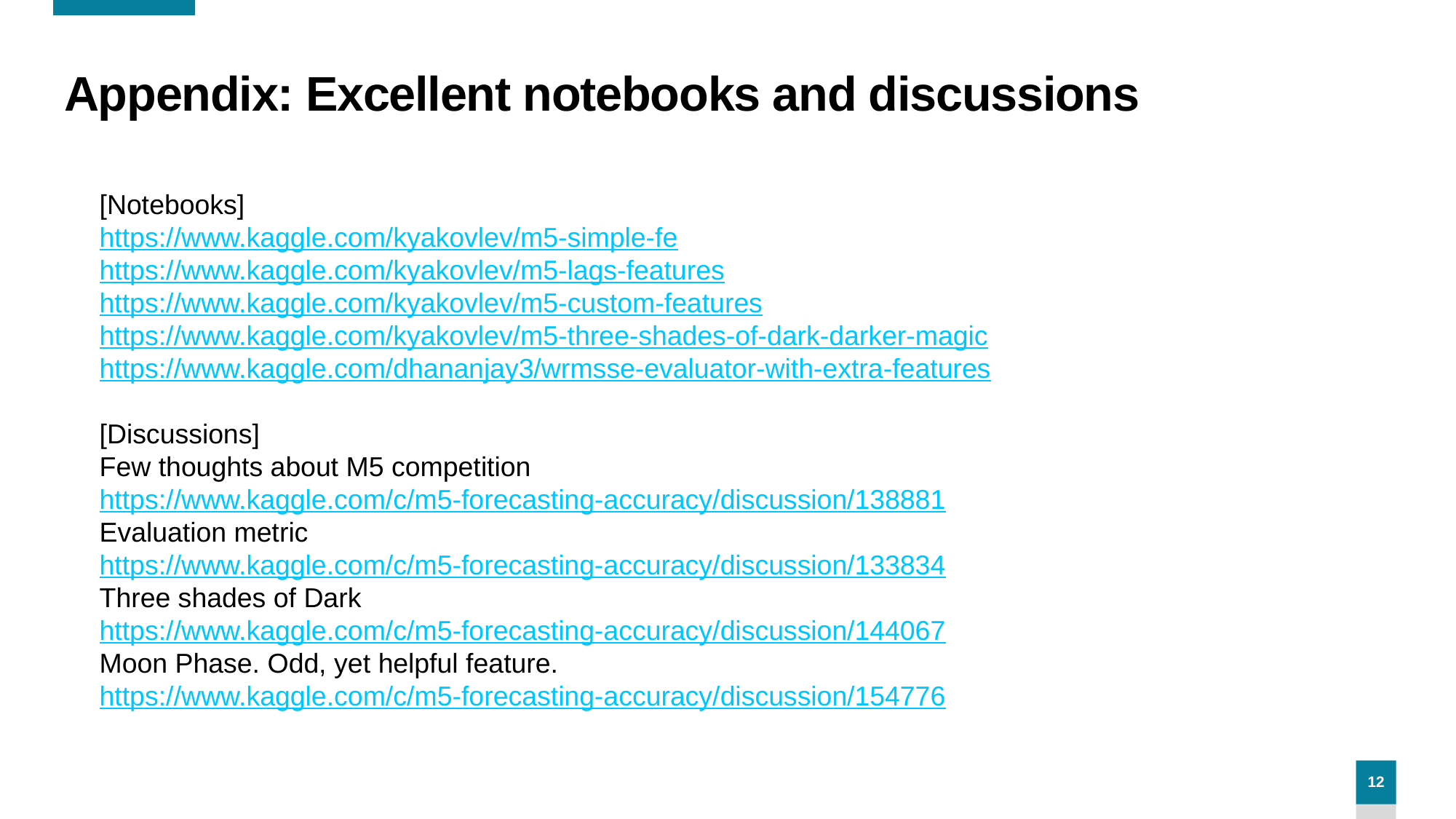

# Appendix: Excellent notebooks and discussions
[Notebooks]
https://www.kaggle.com/kyakovlev/m5-simple-fe
https://www.kaggle.com/kyakovlev/m5-lags-features
https://www.kaggle.com/kyakovlev/m5-custom-features
https://www.kaggle.com/kyakovlev/m5-three-shades-of-dark-darker-magic
https://www.kaggle.com/dhananjay3/wrmsse-evaluator-with-extra-features

[Discussions]
Few thoughts about M5 competition
https://www.kaggle.com/c/m5-forecasting-accuracy/discussion/138881
Evaluation metric
https://www.kaggle.com/c/m5-forecasting-accuracy/discussion/133834
Three shades of Dark
https://www.kaggle.com/c/m5-forecasting-accuracy/discussion/144067
Moon Phase. Odd, yet helpful feature.
https://www.kaggle.com/c/m5-forecasting-accuracy/discussion/154776